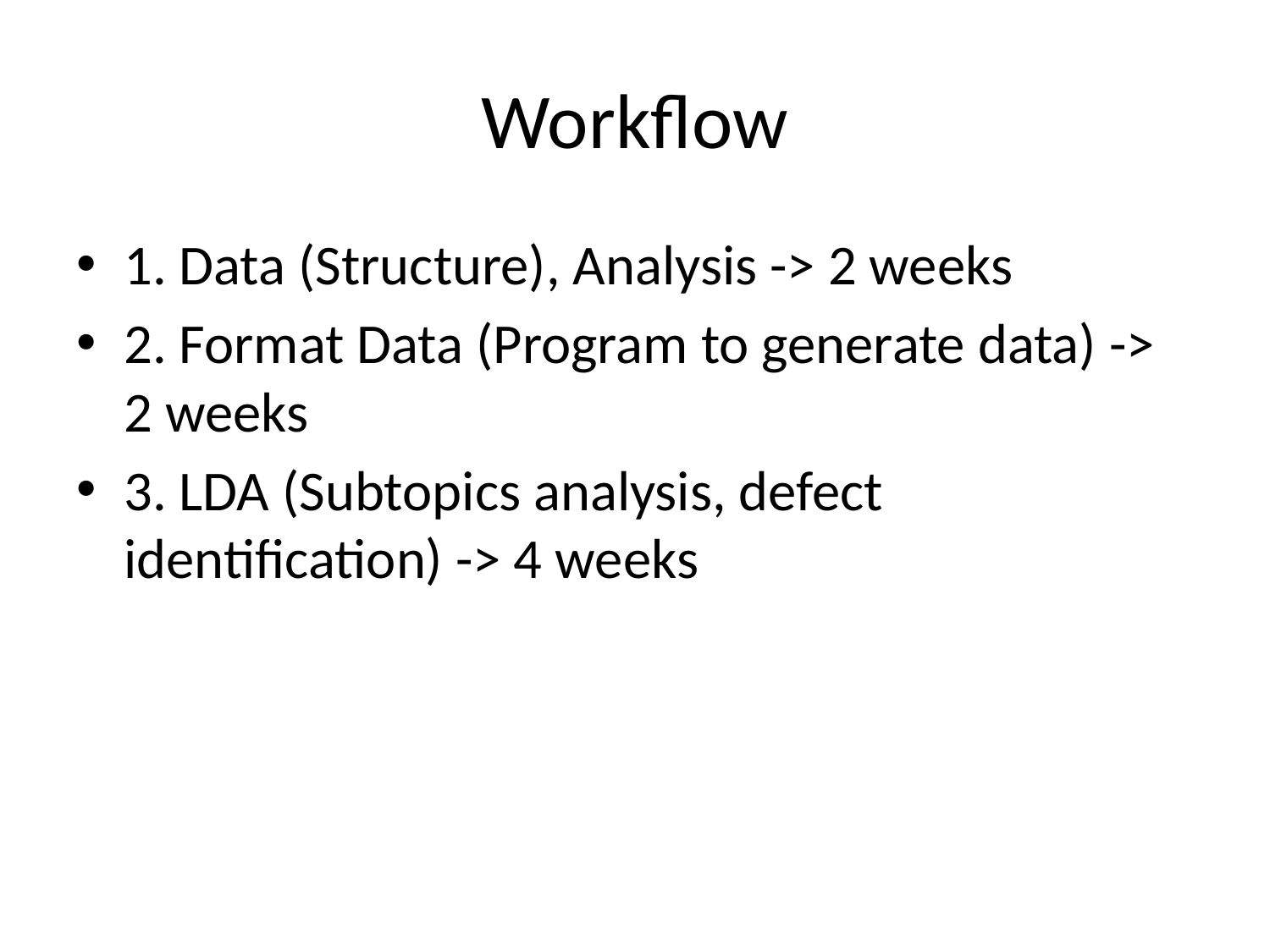

# Workflow
1. Data (Structure), Analysis -> 2 weeks
2. Format Data (Program to generate data) -> 2 weeks
3. LDA (Subtopics analysis, defect identification) -> 4 weeks